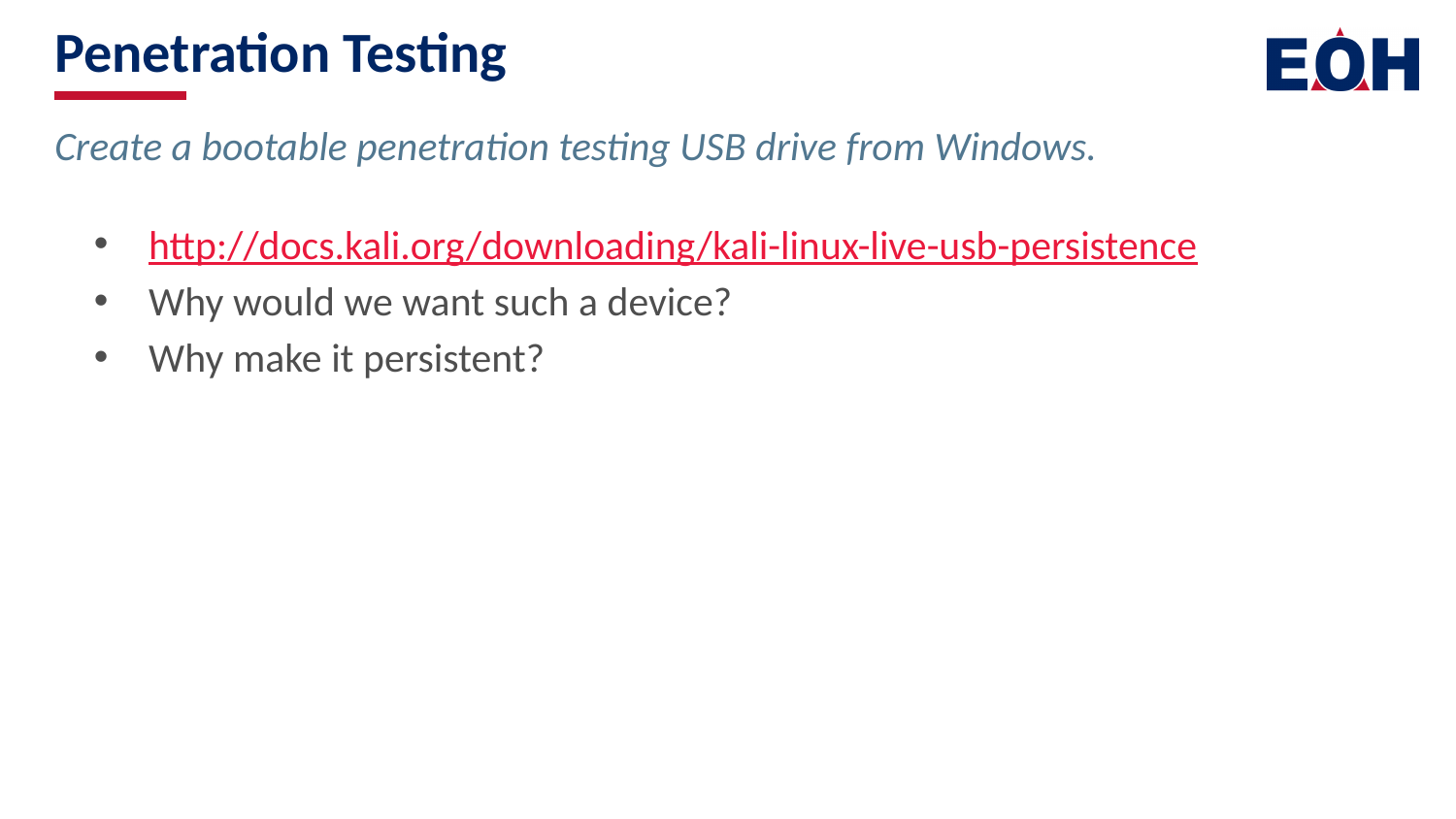

# Penetration Testing
Create a bootable penetration testing USB drive from Windows.
http://docs.kali.org/downloading/kali-linux-live-usb-persistence
Why would we want such a device?
Why make it persistent?